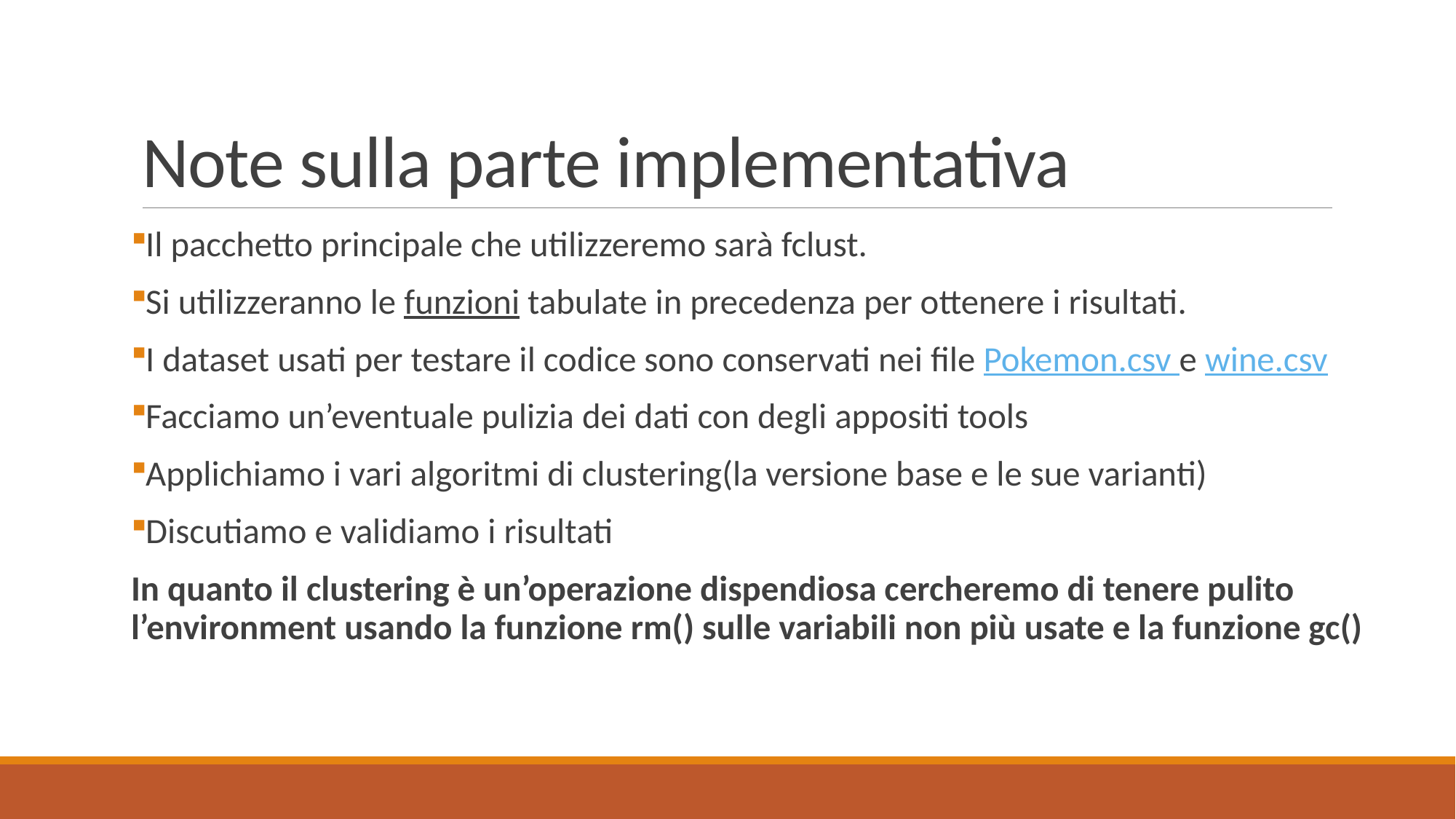

# Note sulla parte implementativa
Il pacchetto principale che utilizzeremo sarà fclust.
Si utilizzeranno le funzioni tabulate in precedenza per ottenere i risultati.
I dataset usati per testare il codice sono conservati nei file Pokemon.csv e wine.csv
Facciamo un’eventuale pulizia dei dati con degli appositi tools
Applichiamo i vari algoritmi di clustering(la versione base e le sue varianti)
Discutiamo e validiamo i risultati
In quanto il clustering è un’operazione dispendiosa cercheremo di tenere pulito l’environment usando la funzione rm() sulle variabili non più usate e la funzione gc()